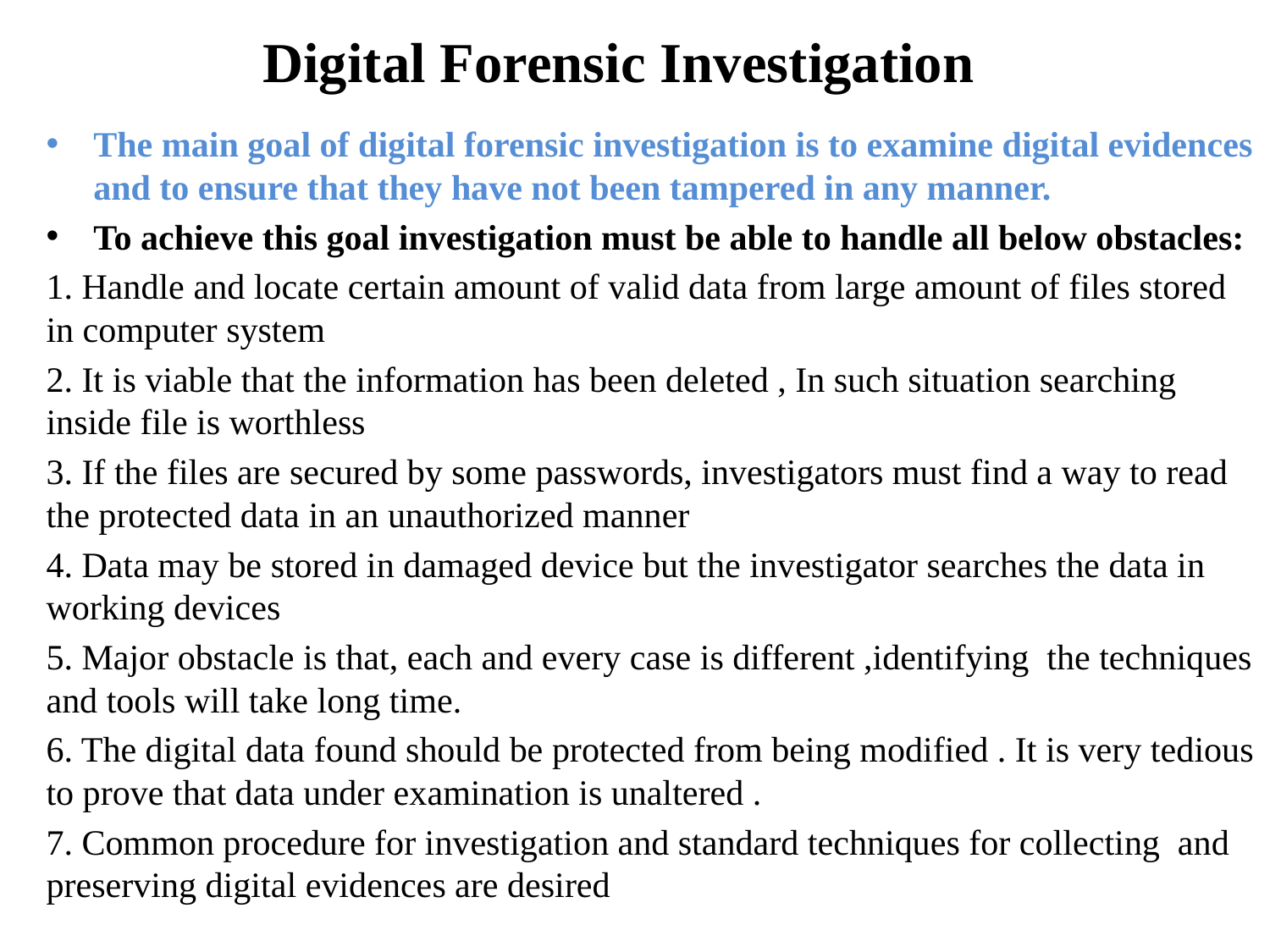

Digital Forensic Investigation
The main goal of digital forensic investigation is to examine digital evidences and to ensure that they have not been tampered in any manner.
To achieve this goal investigation must be able to handle all below obstacles:
1. Handle and locate certain amount of valid data from large amount of files stored in computer system
2. It is viable that the information has been deleted , In such situation searching inside file is worthless
3. If the files are secured by some passwords, investigators must find a way to read the protected data in an unauthorized manner
4. Data may be stored in damaged device but the investigator searches the data in working devices
5. Major obstacle is that, each and every case is different ,identifying  the techniques and tools will take long time.
6. The digital data found should be protected from being modified . It is very tedious to prove that data under examination is unaltered .
7. Common procedure for investigation and standard techniques for collecting  and preserving digital evidences are desired